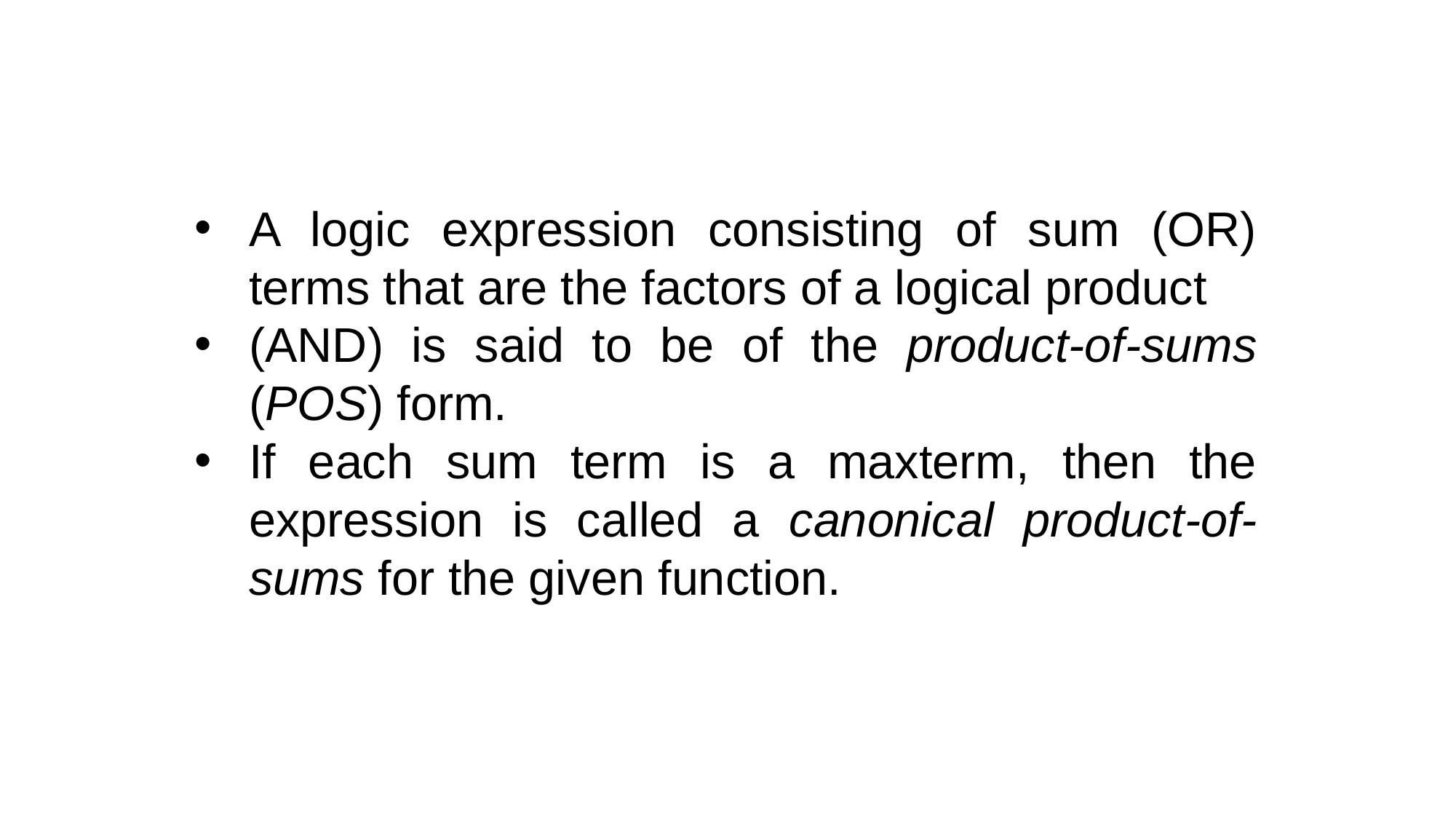

A logic expression consisting of sum (OR) terms that are the factors of a logical product
(AND) is said to be of the product-of-sums (POS) form.
If each sum term is a maxterm, then the expression is called a canonical product-of-sums for the given function.